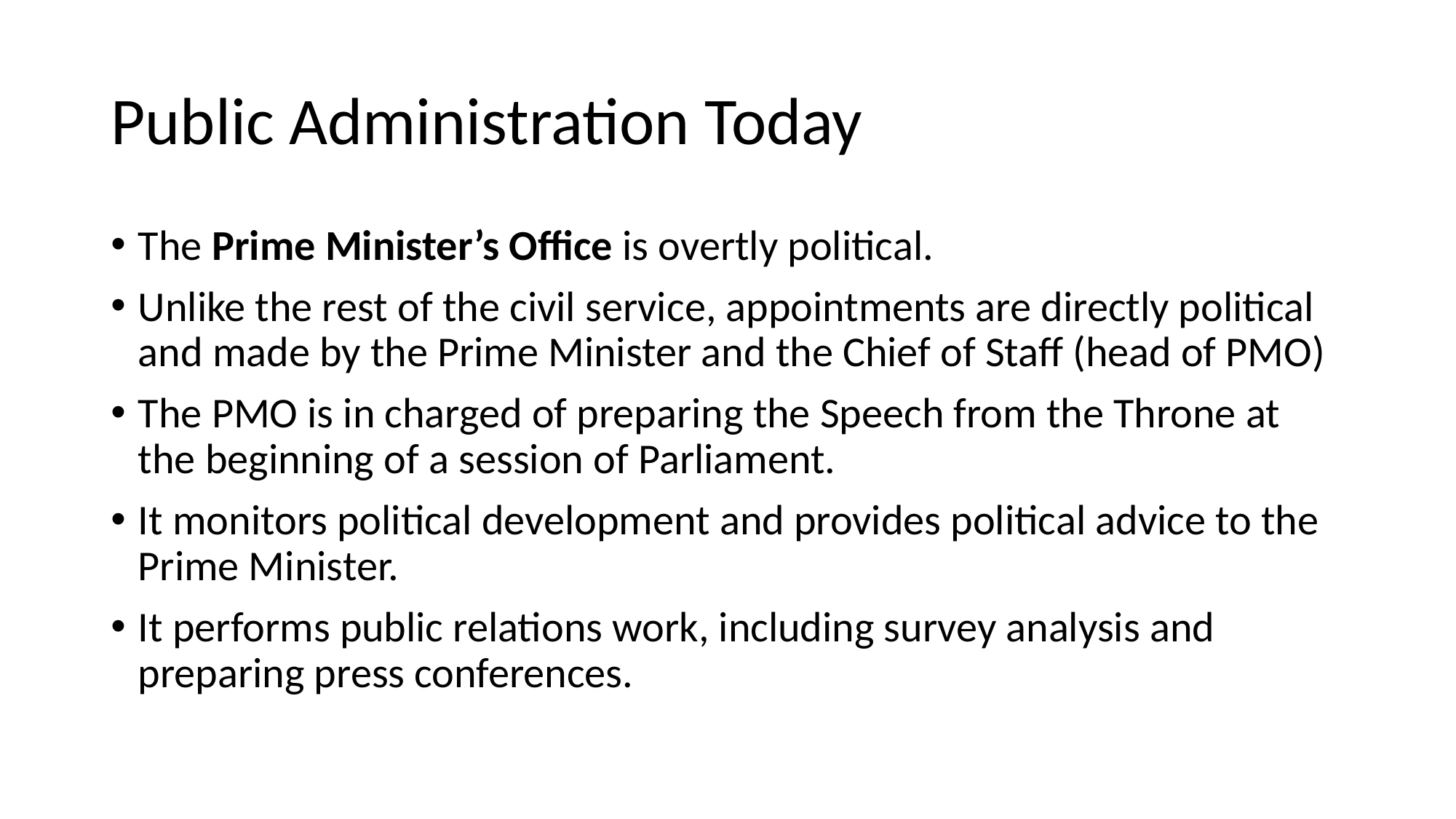

# Public Administration Today
The Prime Minister’s Office is overtly political.
Unlike the rest of the civil service, appointments are directly political and made by the Prime Minister and the Chief of Staff (head of PMO)
The PMO is in charged of preparing the Speech from the Throne at the beginning of a session of Parliament.
It monitors political development and provides political advice to the Prime Minister.
It performs public relations work, including survey analysis and preparing press conferences.